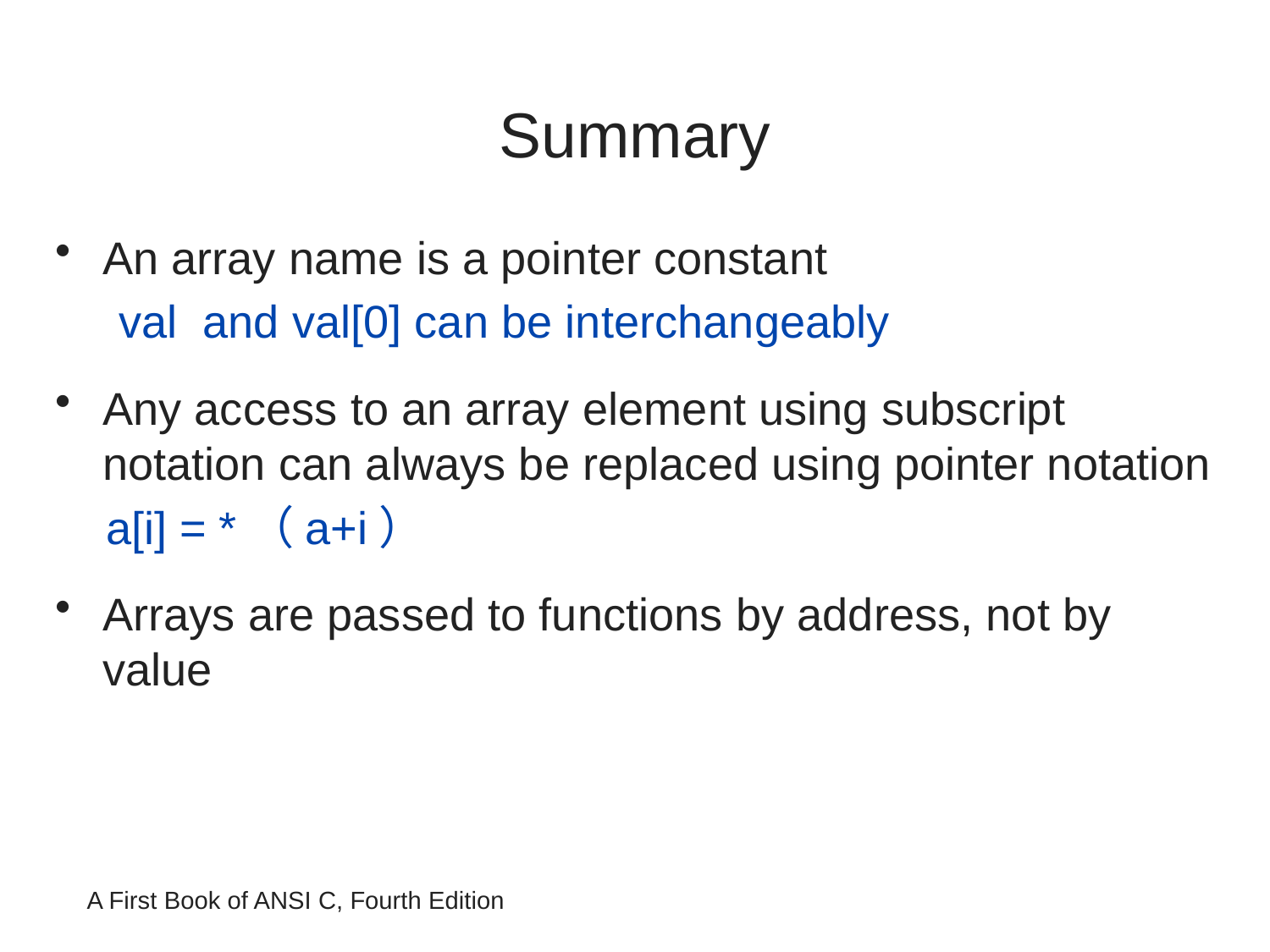

# Summary
An array name is a pointer constant
     val  and val[0] can be interchangeably
Any access to an array element using subscript notation can always be replaced using pointer notation
    a[i] = *（a+i）
Arrays are passed to functions by address, not by value
A First Book of ANSI C, Fourth Edition
121